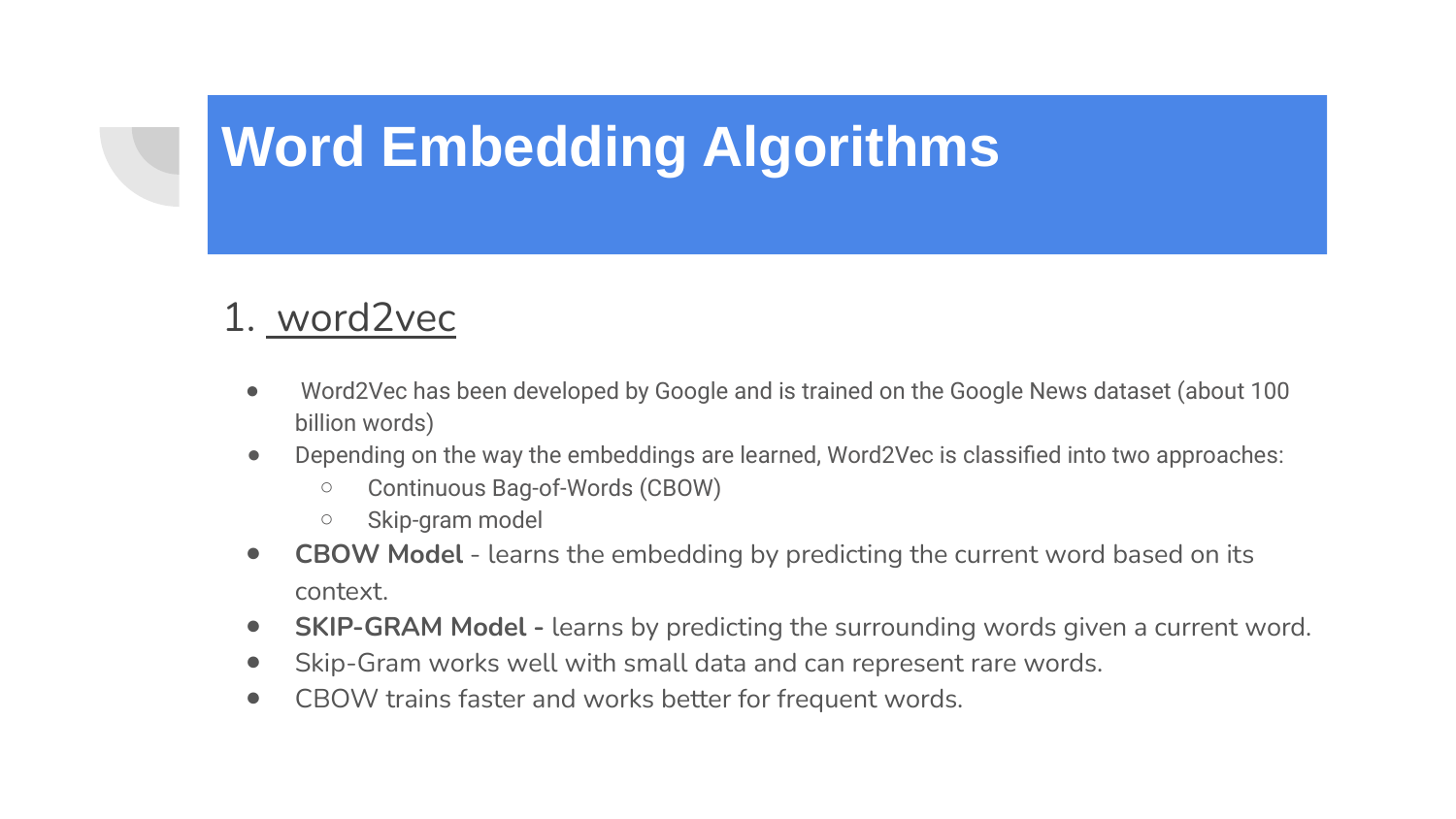

# Word Embedding Algorithms
1.  word2vec
 Word2Vec has been developed by Google and is trained on the Google News dataset (about 100 billion words)
Depending on the way the embeddings are learned, Word2Vec is classified into two approaches:
Continuous Bag-of-Words (CBOW)
Skip-gram model
CBOW Model - learns the embedding by predicting the current word based on its context.
SKIP-GRAM Model - learns by predicting the surrounding words given a current word.
Skip-Gram works well with small data and can represent rare words.
CBOW trains faster and works better for frequent words.